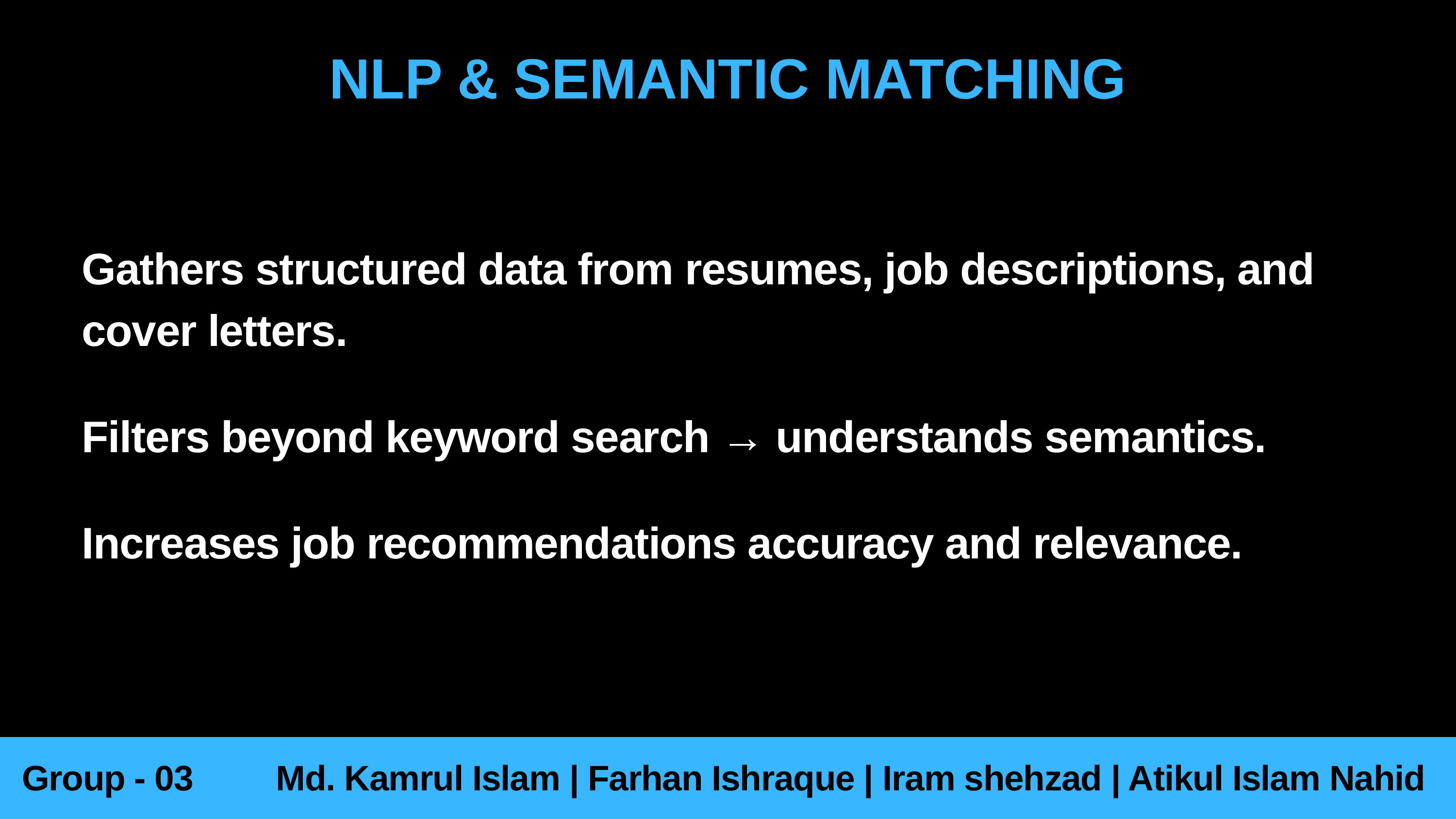

NLP & SEMANTIC MATCHING
Gathers structured data from resumes, job descriptions, and cover letters.
Filters beyond keyword search → understands semantics.
Increases job recommendations accuracy and relevance.

Group - 03
Md. Kamrul Islam | Farhan Ishraque | Iram shehzad | Atikul Islam Nahid